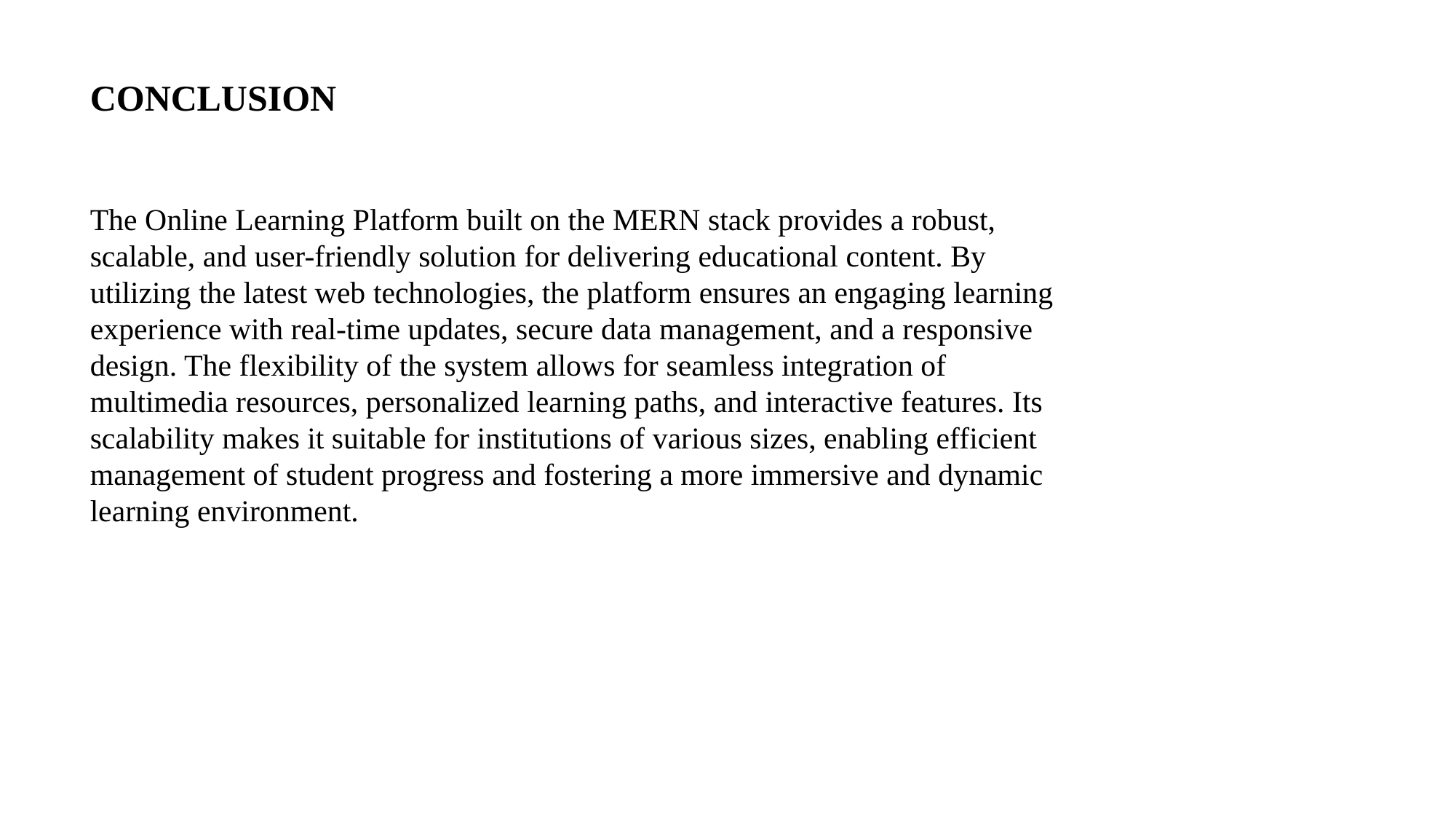

CONCLUSION
The Online Learning Platform built on the MERN stack provides a robust, scalable, and user-friendly solution for delivering educational content. By utilizing the latest web technologies, the platform ensures an engaging learning experience with real-time updates, secure data management, and a responsive design. The flexibility of the system allows for seamless integration of multimedia resources, personalized learning paths, and interactive features. Its scalability makes it suitable for institutions of various sizes, enabling efficient management of student progress and fostering a more immersive and dynamic learning environment.